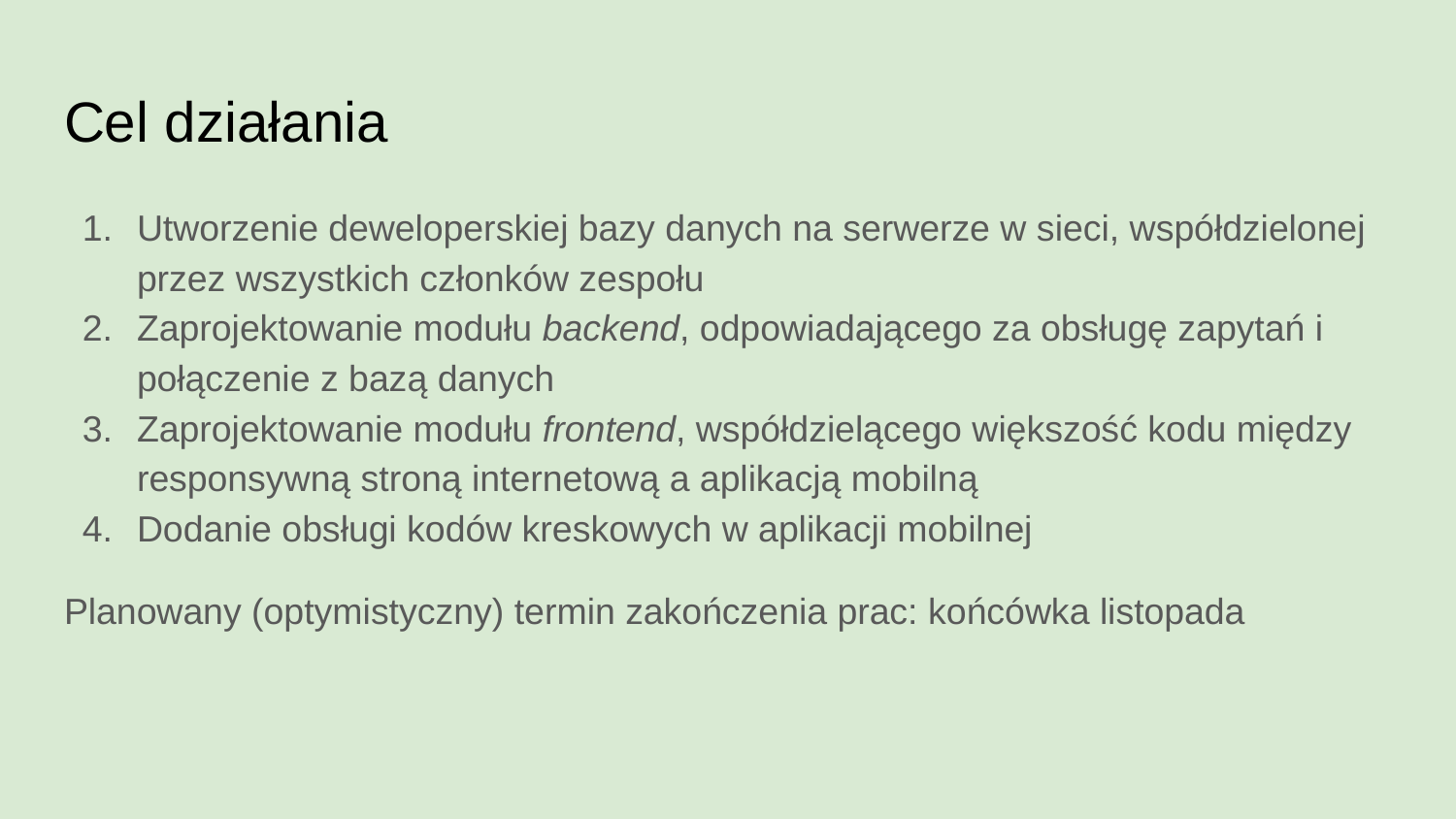

# Cel działania
Utworzenie deweloperskiej bazy danych na serwerze w sieci, współdzielonej przez wszystkich członków zespołu
Zaprojektowanie modułu backend, odpowiadającego za obsługę zapytań i połączenie z bazą danych
Zaprojektowanie modułu frontend, współdzielącego większość kodu między responsywną stroną internetową a aplikacją mobilną
Dodanie obsługi kodów kreskowych w aplikacji mobilnej
Planowany (optymistyczny) termin zakończenia prac: końcówka listopada